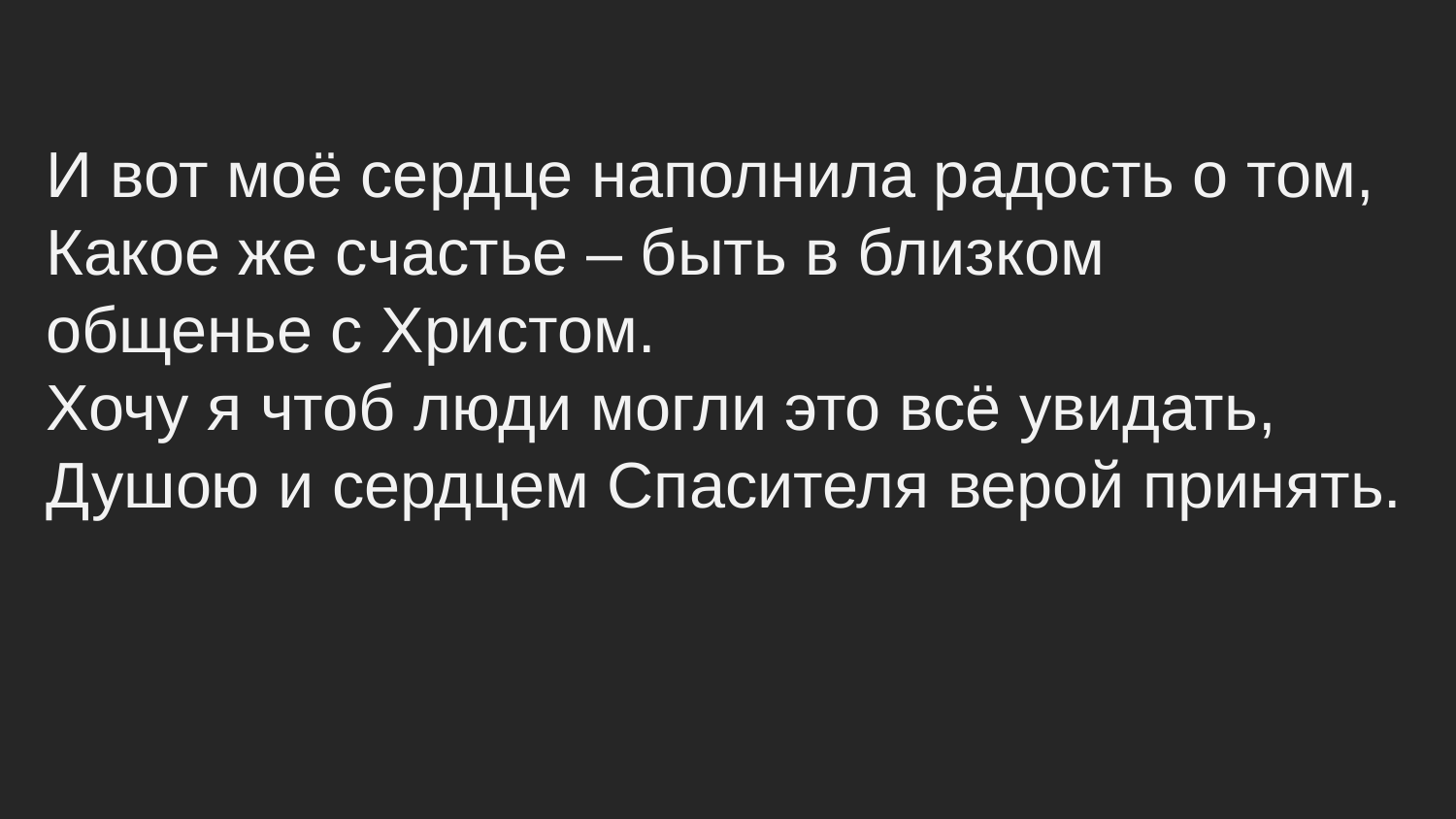

# И вот моё сердце наполнила радость о том, Какое же счастье – быть в близком общенье с Христом. Хочу я чтоб люди могли это всё увидать, Душою и сердцем Спасителя верой принять.